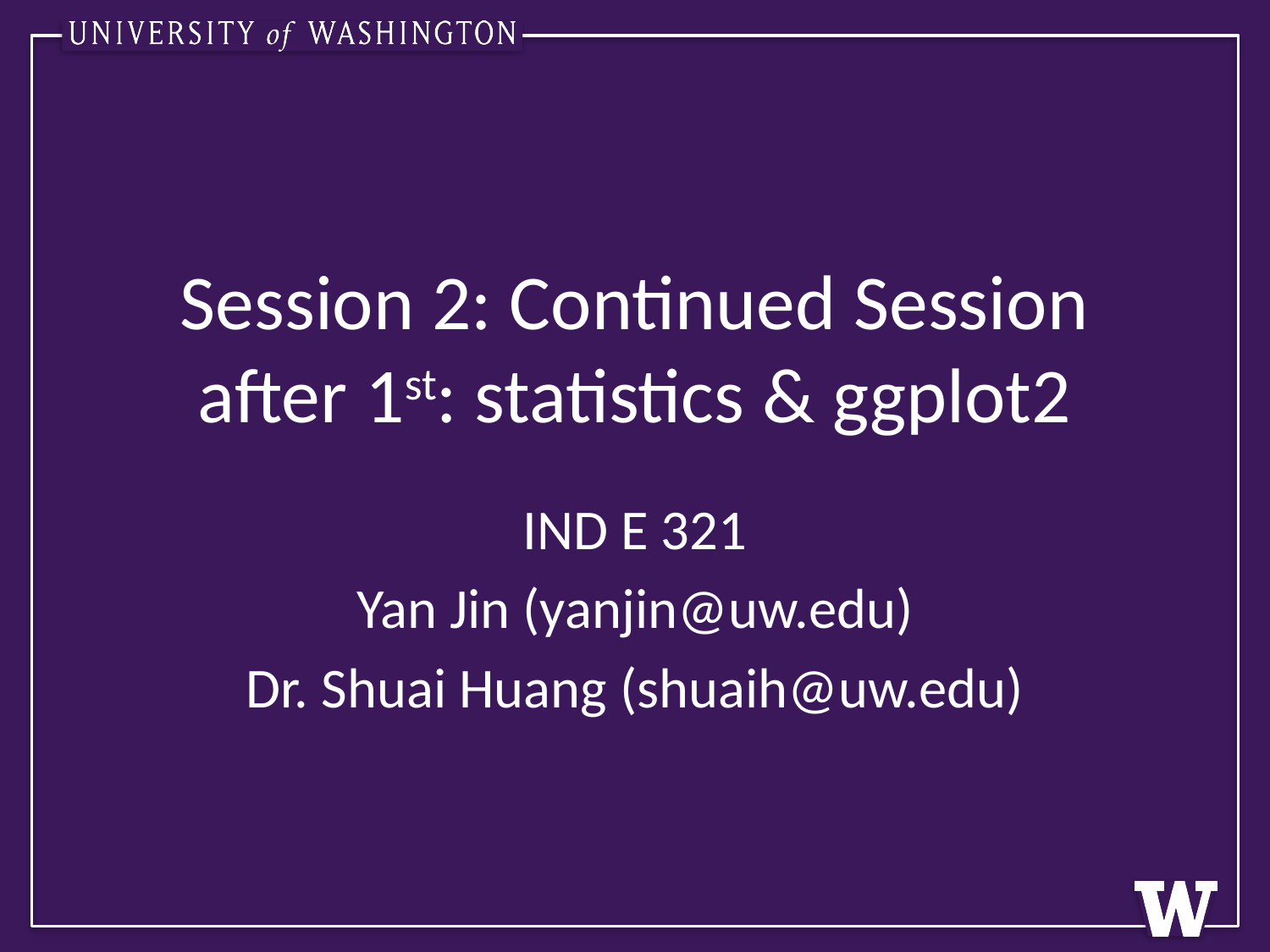

# Session 2: Continued Session after 1st: statistics & ggplot2
IND E 321
Yan Jin (yanjin@uw.edu)
Dr. Shuai Huang (shuaih@uw.edu)